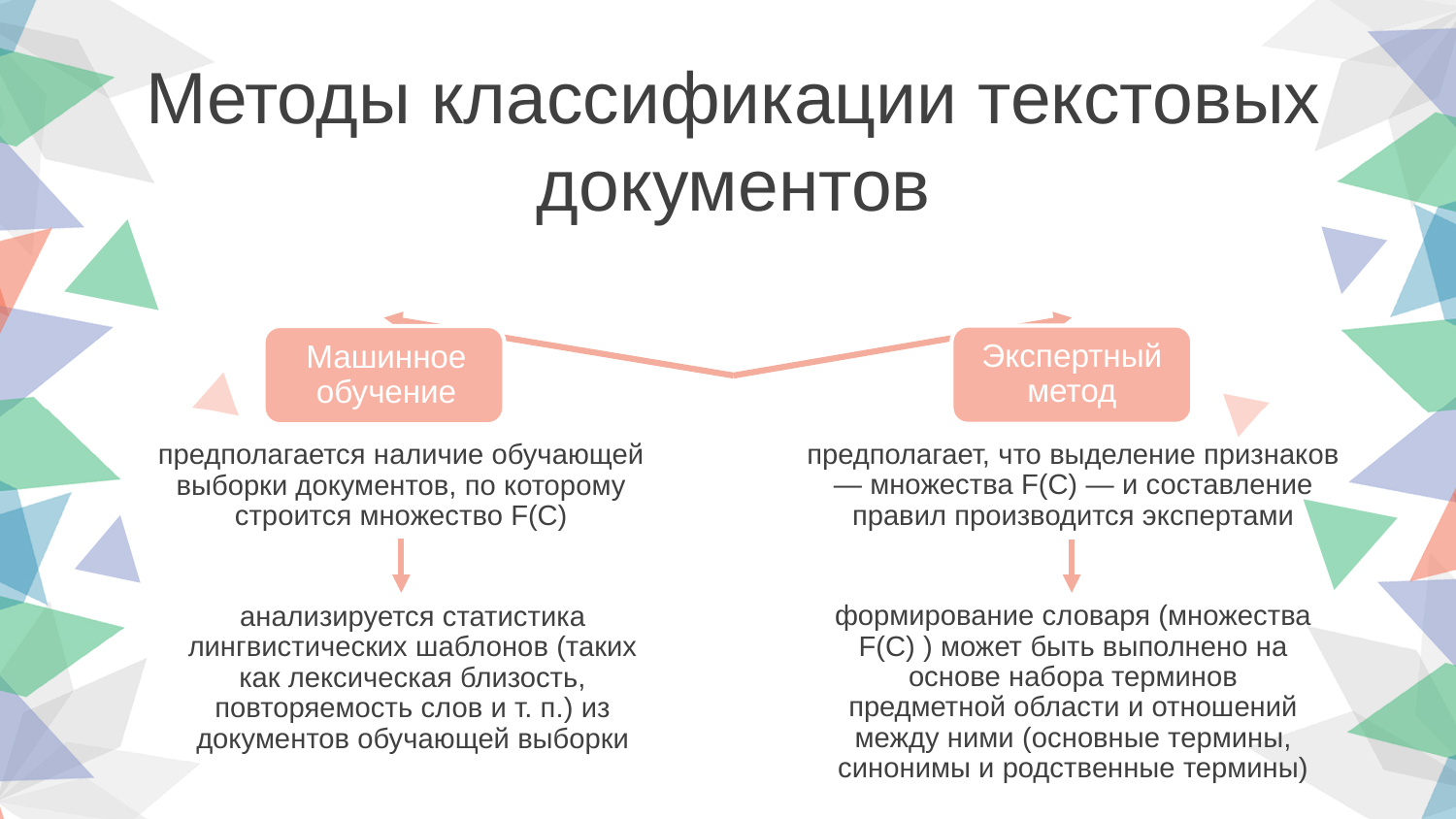

Методы классификации текстовых документов
Машинное обучение

Экспертный метод
предполагает, что выделение признаков — множества F(C) — и составление правил производится экспертами
предполагается наличие обучающей выборки документов, по которому строится множество F(C)
формирование словаря (множества F(C) ) может быть выполнено на основе набора терминов предметной области и отношений между ними (основные термины, синонимы и родственные термины)
анализируется статистика лингвистических шаблонов (таких как лексическая близость, повторяемость слов и т. п.) из документов обучающей выборки